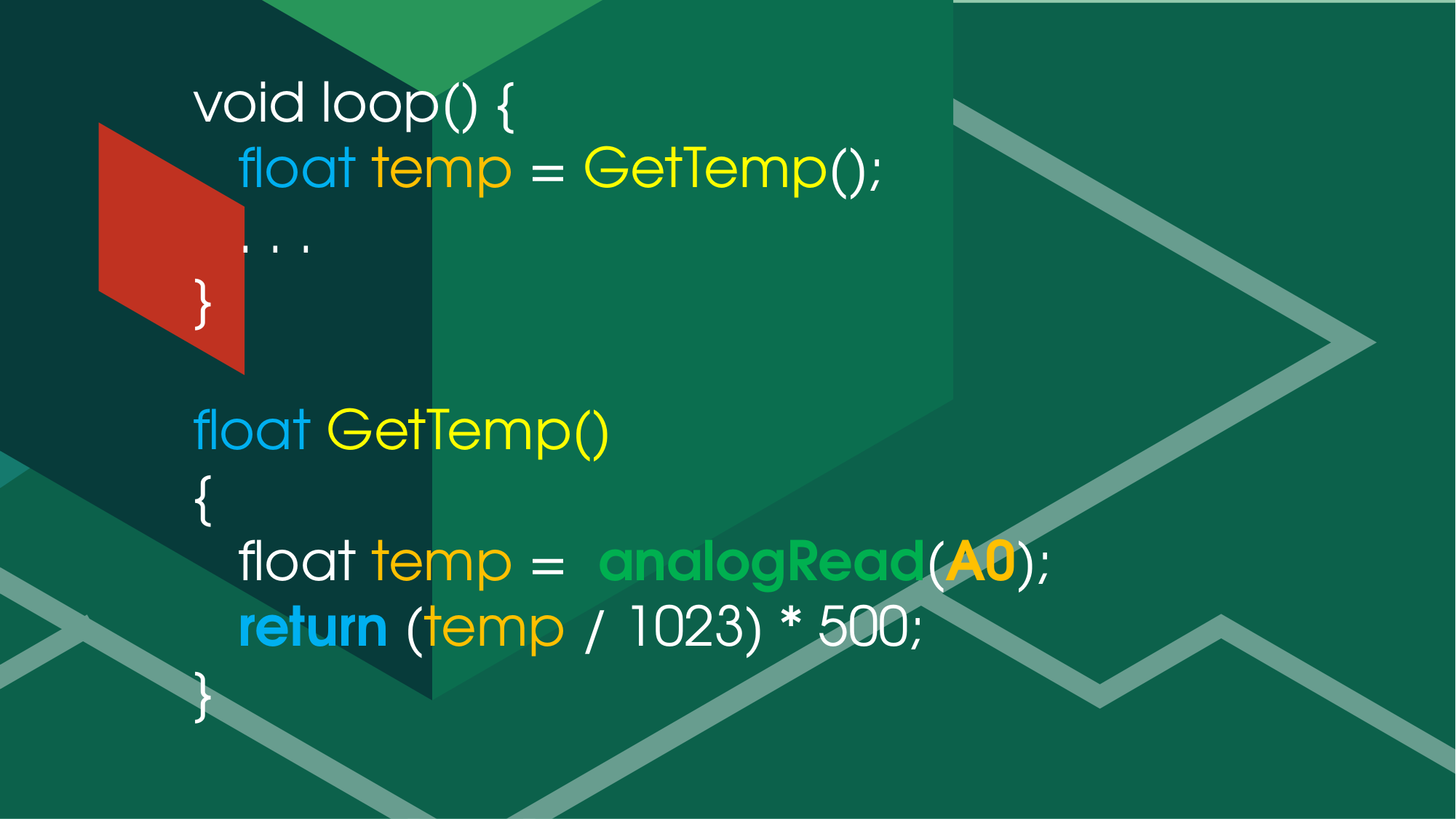

void loop() {
   float temp = GetTemp();
   . . .
}

float GetTemp()
{
   float temp =  analogRead(A0);
   return (temp / 1023) * 500;
}